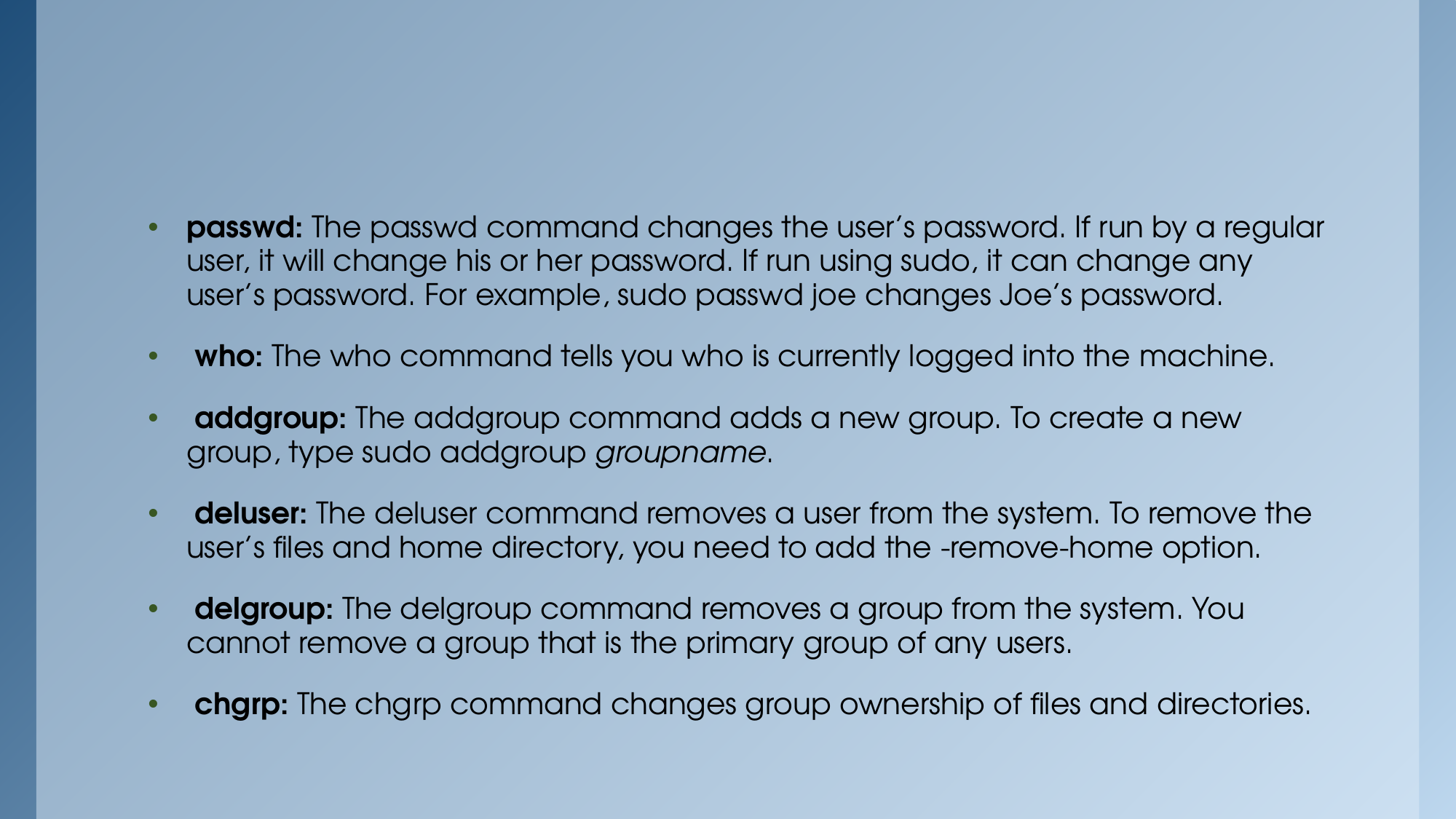

#
passwd: The passwd command changes the user’s password. If run by a regular user, it will change his or her password. If run using sudo, it can change any user’s password. For example, sudo passwd joe changes Joe’s password.
 who: The who command tells you who is currently logged into the machine.
 addgroup: The addgroup command adds a new group. To create a new group, type sudo addgroup groupname.
 deluser: The deluser command removes a user from the system. To remove the user’s files and home directory, you need to add the -remove-home option.
 delgroup: The delgroup command removes a group from the system. You cannot remove a group that is the primary group of any users.
 chgrp: The chgrp command changes group ownership of files and directories.